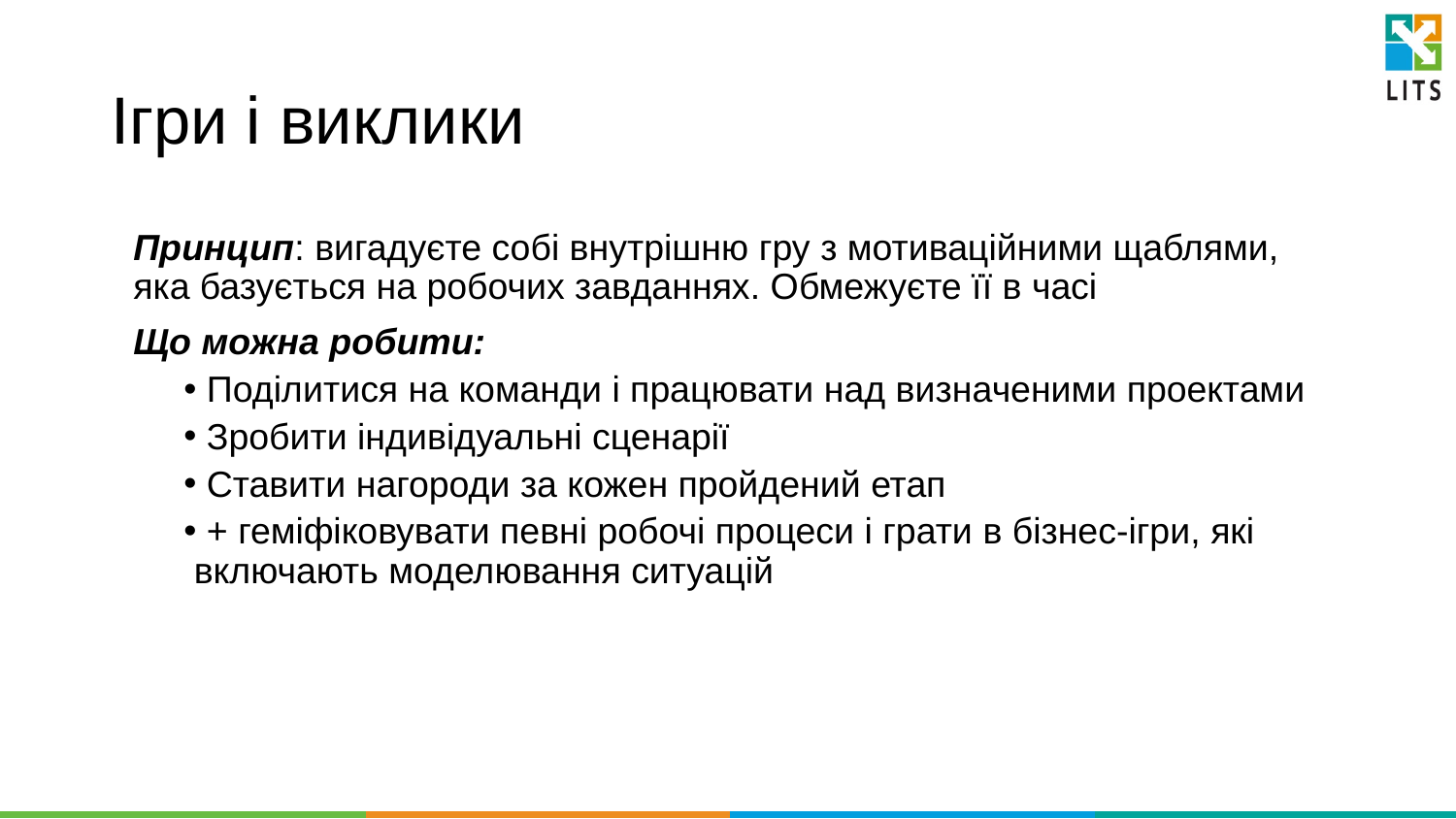

# Ігри і виклики
Принцип: вигадуєте собі внутрішню гру з мотиваційними щаблями, 	яка базується на робочих завданнях. Обмежуєте її в часі
Що можна робити:
 Поділитися на команди і працювати над визначеними проектами
 Зробити індивідуальні сценарії
 Ставити нагороди за кожен пройдений етап
 + геміфіковувати певні робочі процеси і грати в бізнес-ігри, які включають моделювання ситуацій